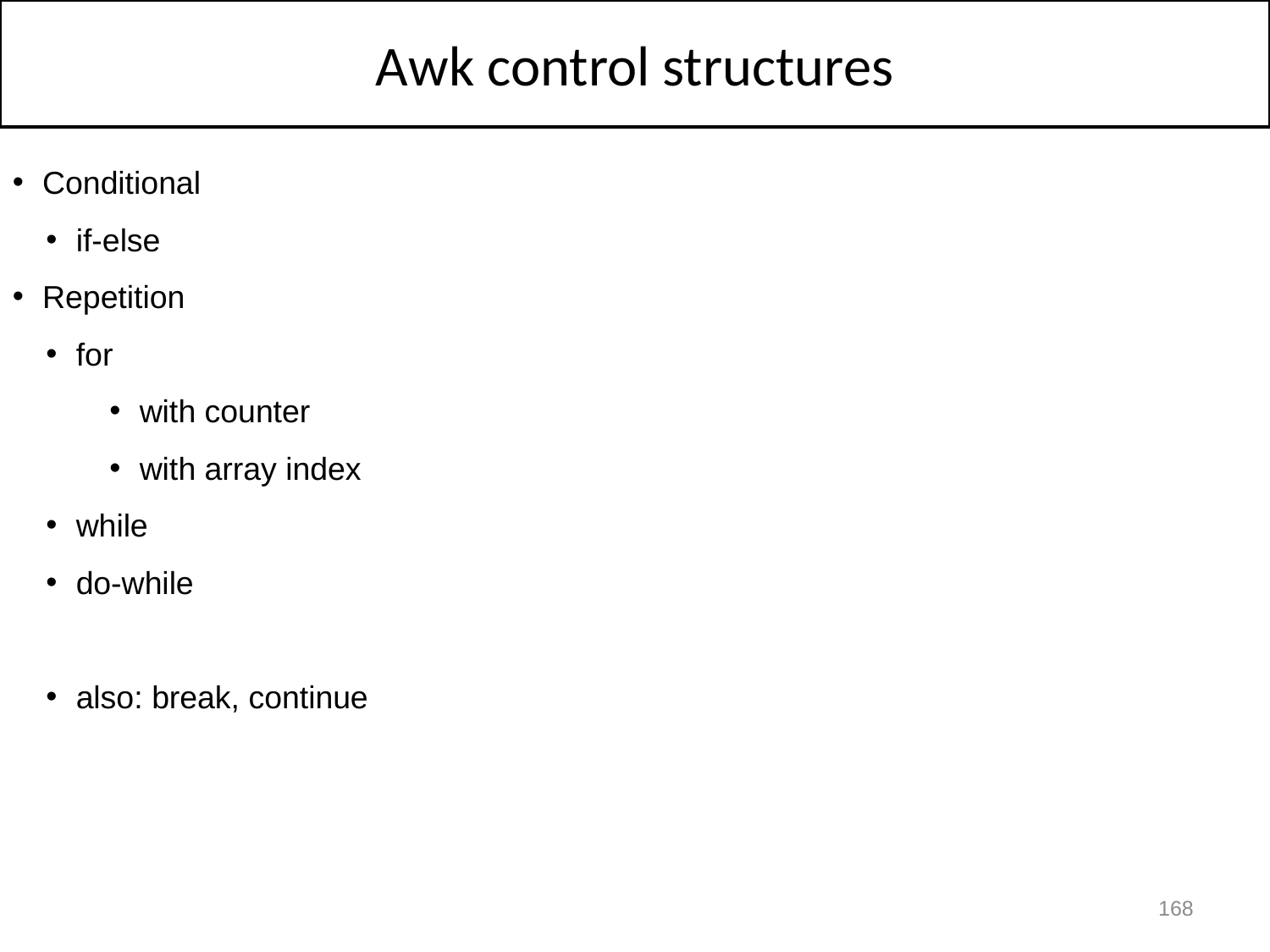

Awk control structures

Conditional
if-else
Repetition
for
with counter
with array index
while
do-while

also: break, continue
168